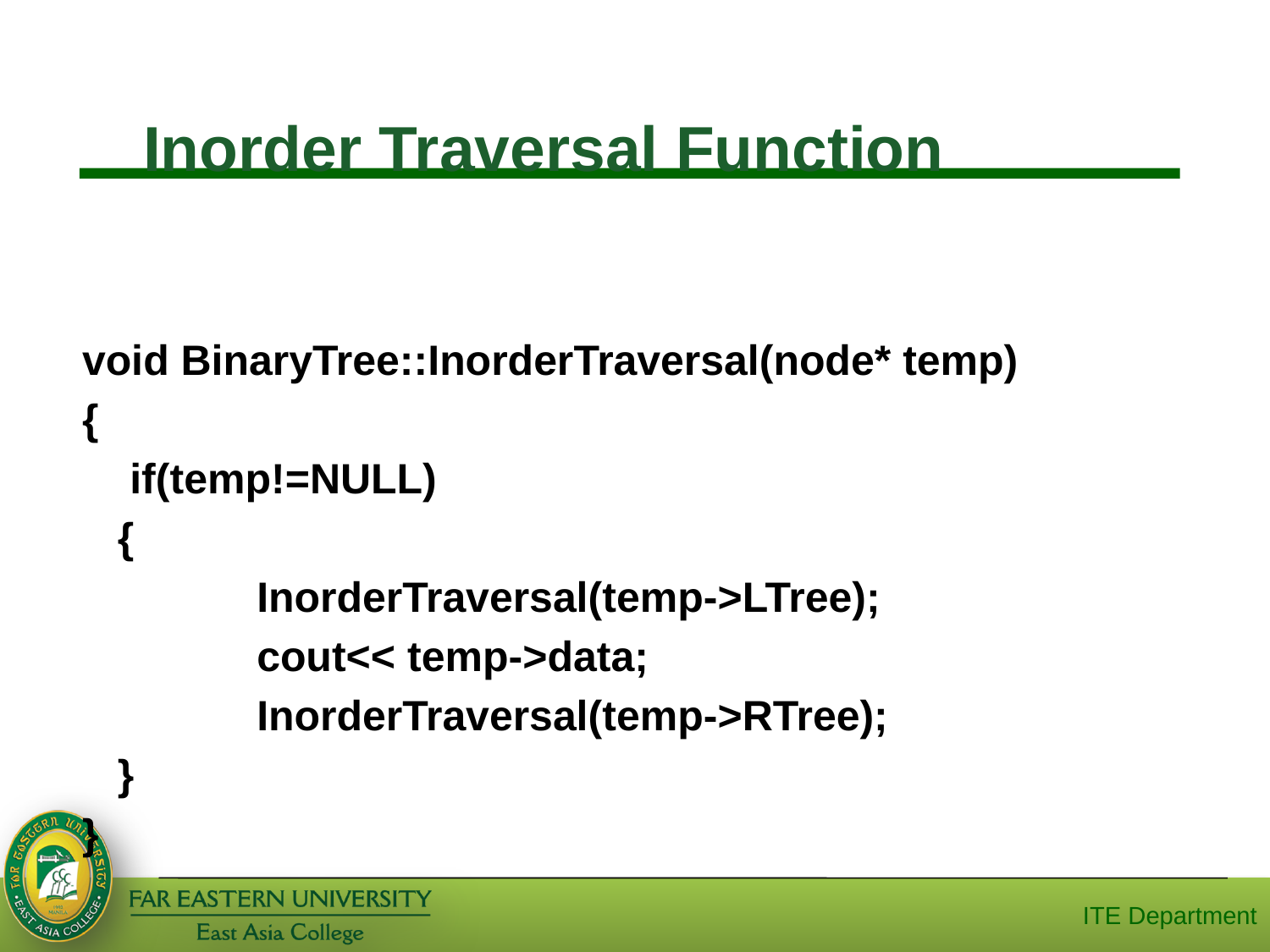

# Inorder Traversal Function

void BinaryTree::InorderTraversal(node* temp)
{
	if(temp!=NULL)
   {
   		InorderTraversal(temp->LTree);
      	cout<< temp->data;
     	InorderTraversal(temp->RTree);
   }
}